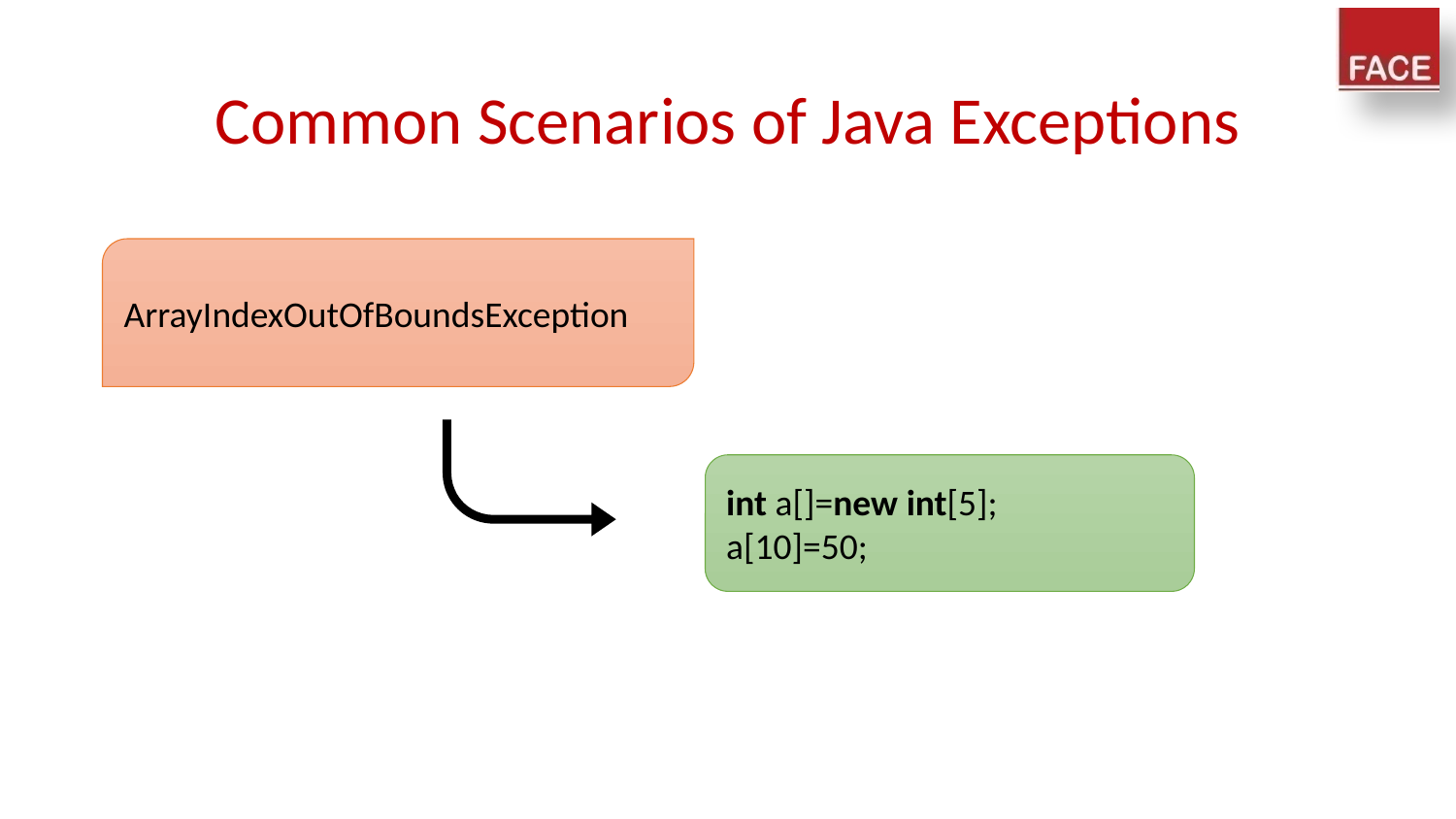

# Common Scenarios of Java Exceptions

ArrayIndexOutOfBoundsException

int a[]=new int[5];
a[10]=50;